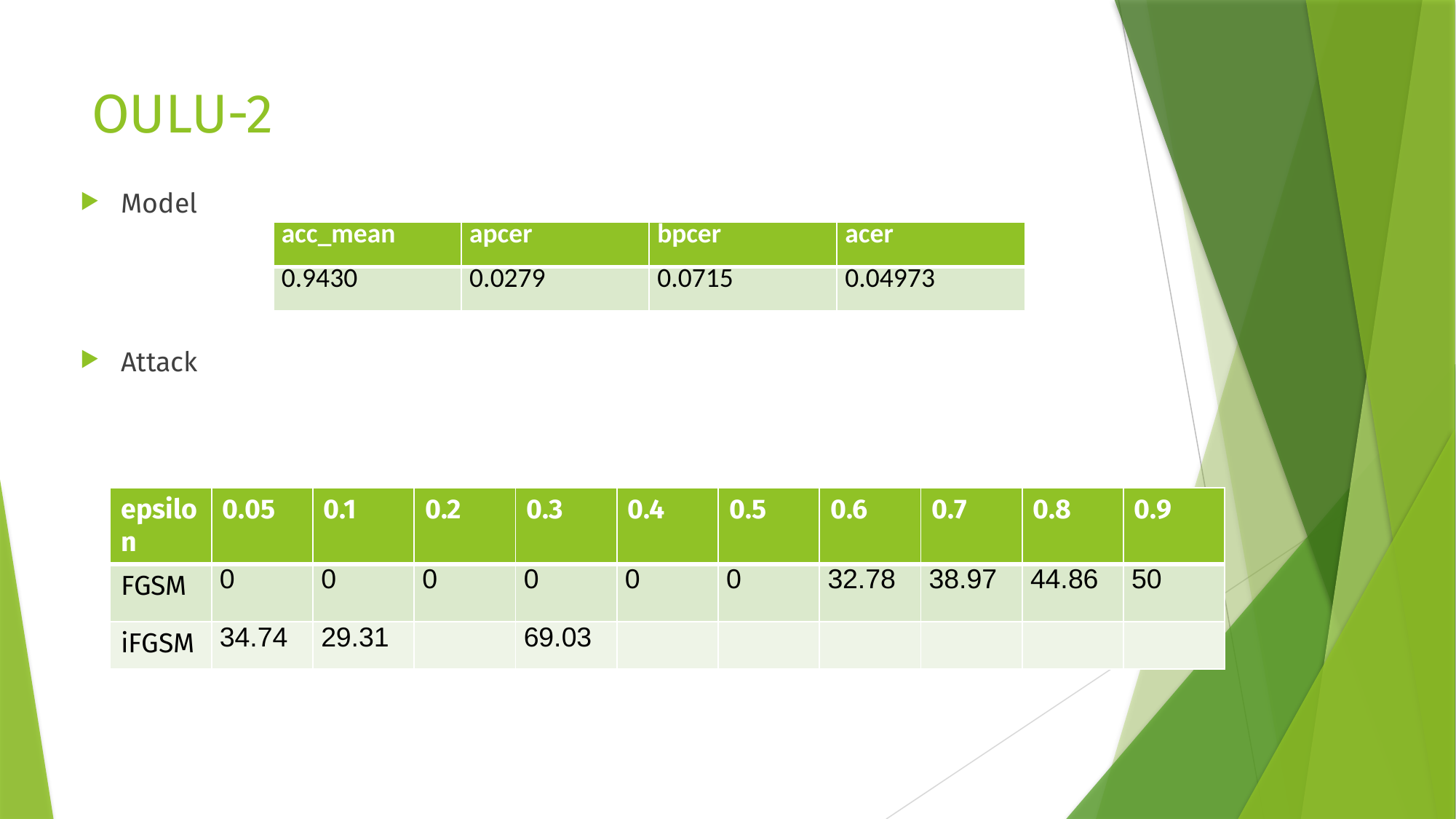

# OULU-2
Model
| acc\_mean | apcer | bpcer | acer |
| --- | --- | --- | --- |
| 0.9430 | 0.0279 | 0.0715 | 0.04973 |
Attack
| epsilon | 0.05 | 0.1 | 0.2 | 0.3 | 0.4 | 0.5 | 0.6 | 0.7 | 0.8 | 0.9 |
| --- | --- | --- | --- | --- | --- | --- | --- | --- | --- | --- |
| FGSM | 0 | 0 | 0 | 0 | 0 | 0 | 32.78 | 38.97 | 44.86 | 50 |
| iFGSM | 34.74 | 29.31 |  | 69.03 |  |  |  |  |  |  |